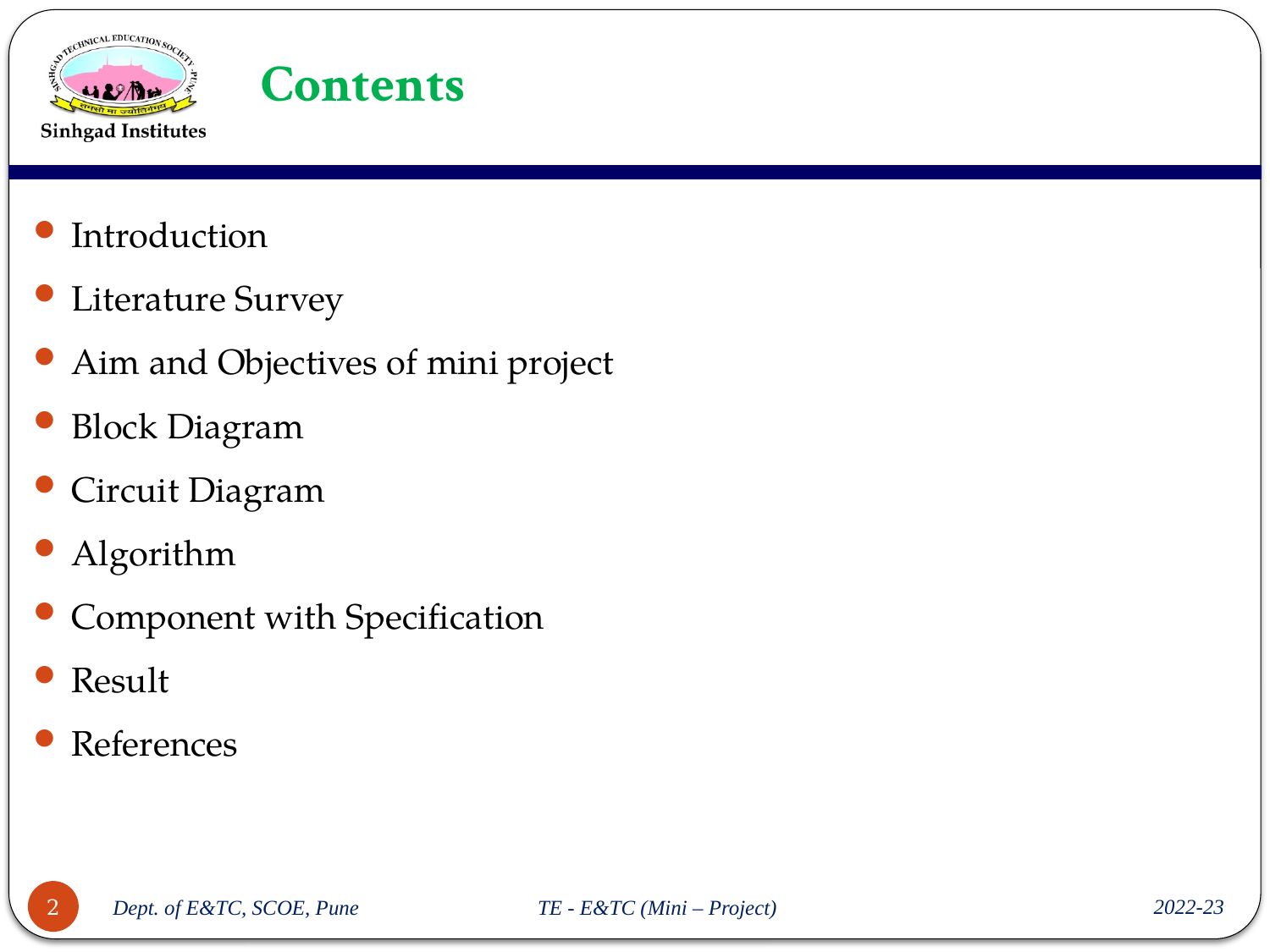

# Contents
Introduction
Literature Survey
Aim and Objectives of mini project
Block Diagram
Circuit Diagram
Algorithm
Component with Specification
Result
References
2022-23
2
Dept. of E&TC, SCOE, Pune